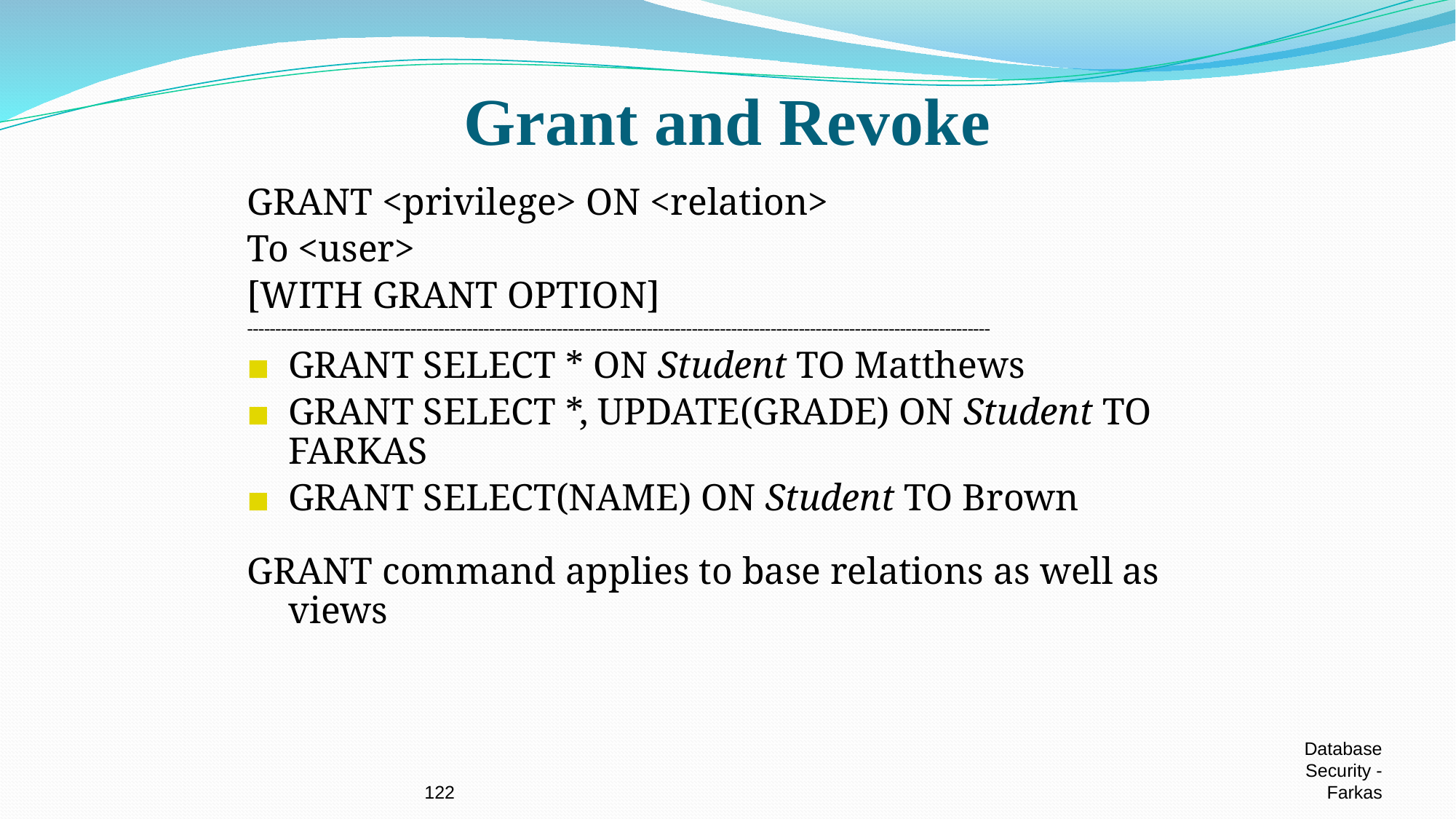

Grant and Revoke
GRANT <privilege> ON <relation>
To <user>
[WITH GRANT OPTION]
------------------------------------------------------------------------------------------------------------------------------------
GRANT SELECT * ON Student TO Matthews
GRANT SELECT *, UPDATE(GRADE) ON Student TO FARKAS
GRANT SELECT(NAME) ON Student TO Brown

GRANT command applies to base relations as well as views
122
Database Security - Farkas